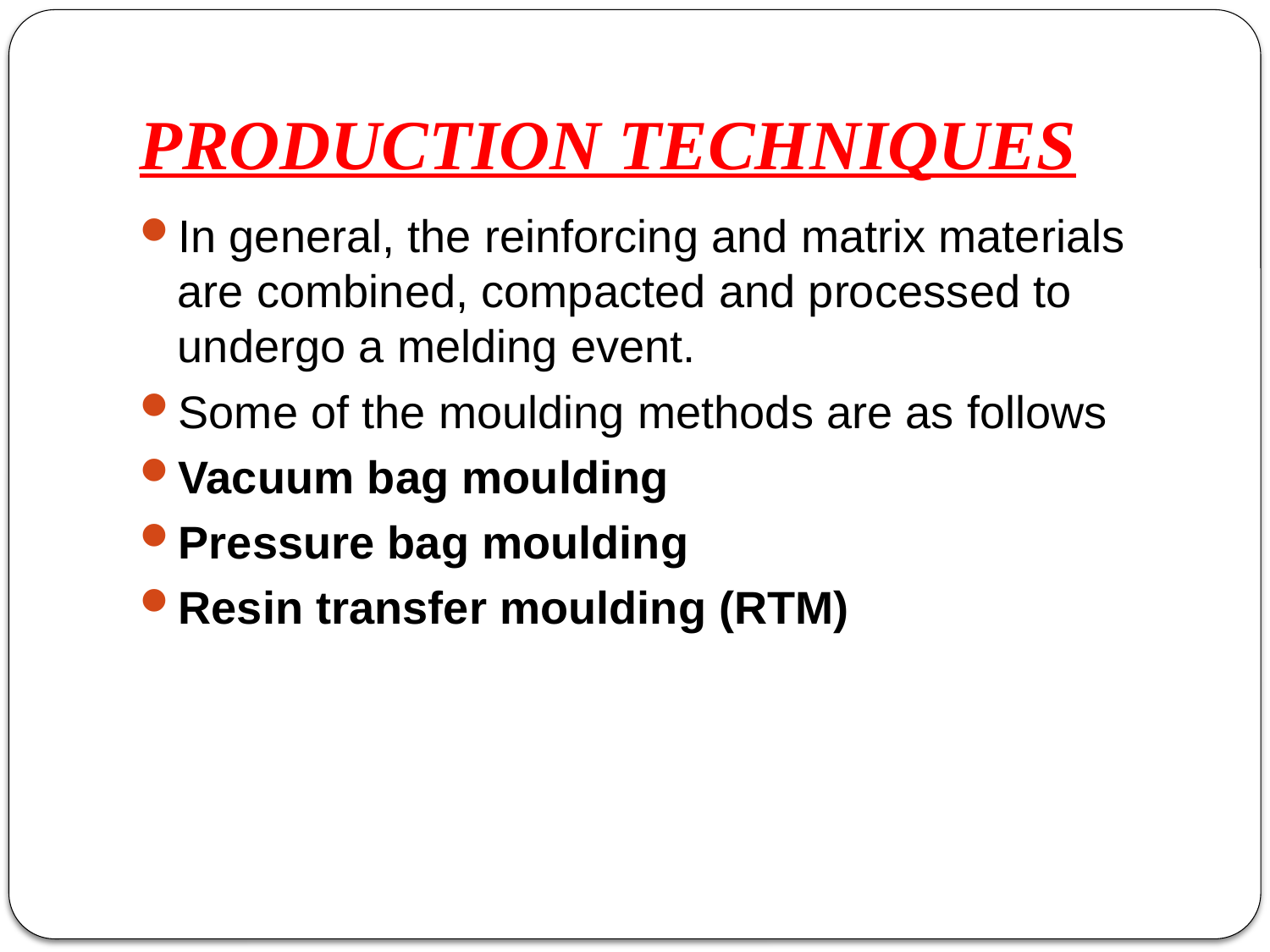

# PRODUCTION TECHNIQUES
In general, the reinforcing and matrix materials are combined, compacted and processed to undergo a melding event.
Some of the moulding methods are as follows
Vacuum bag moulding
Pressure bag moulding
Resin transfer moulding (RTM)